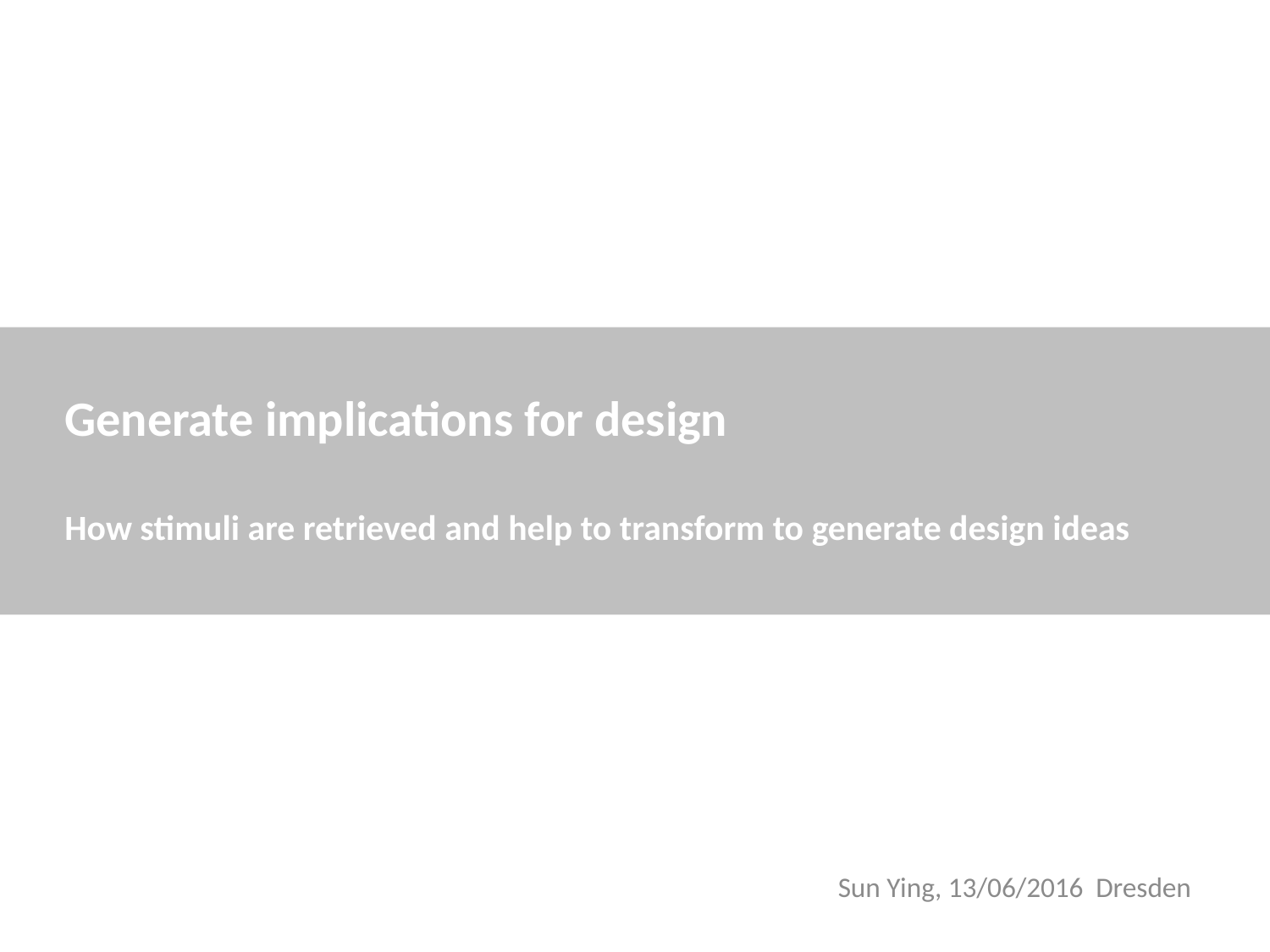

# Generate implications for design How stimuli are retrieved and help to transform to generate design ideas
Sun Ying, 13/06/2016  Dresden